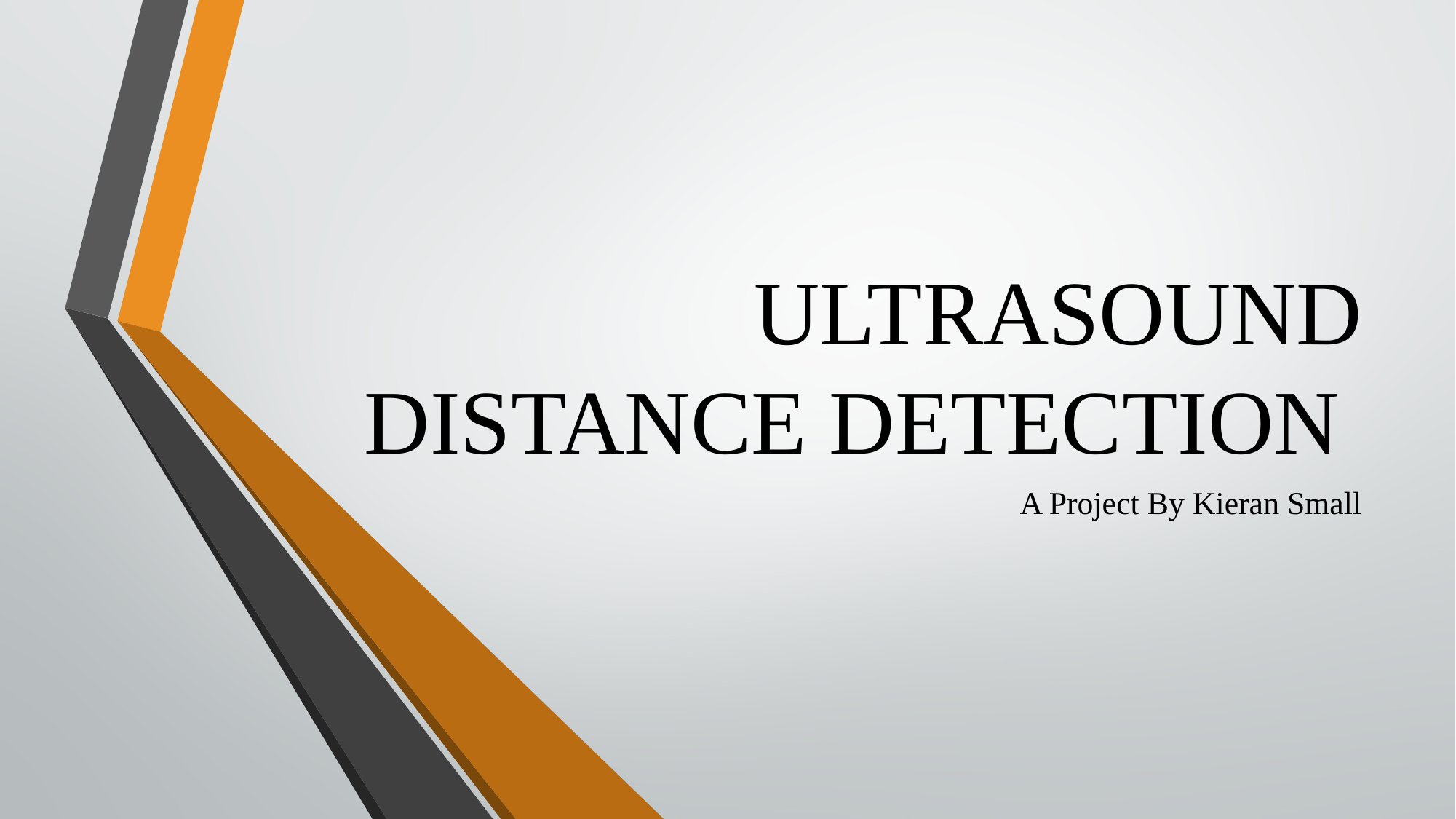

# ULTRASOUND DISTANCE DETECTION
A Project By Kieran Small